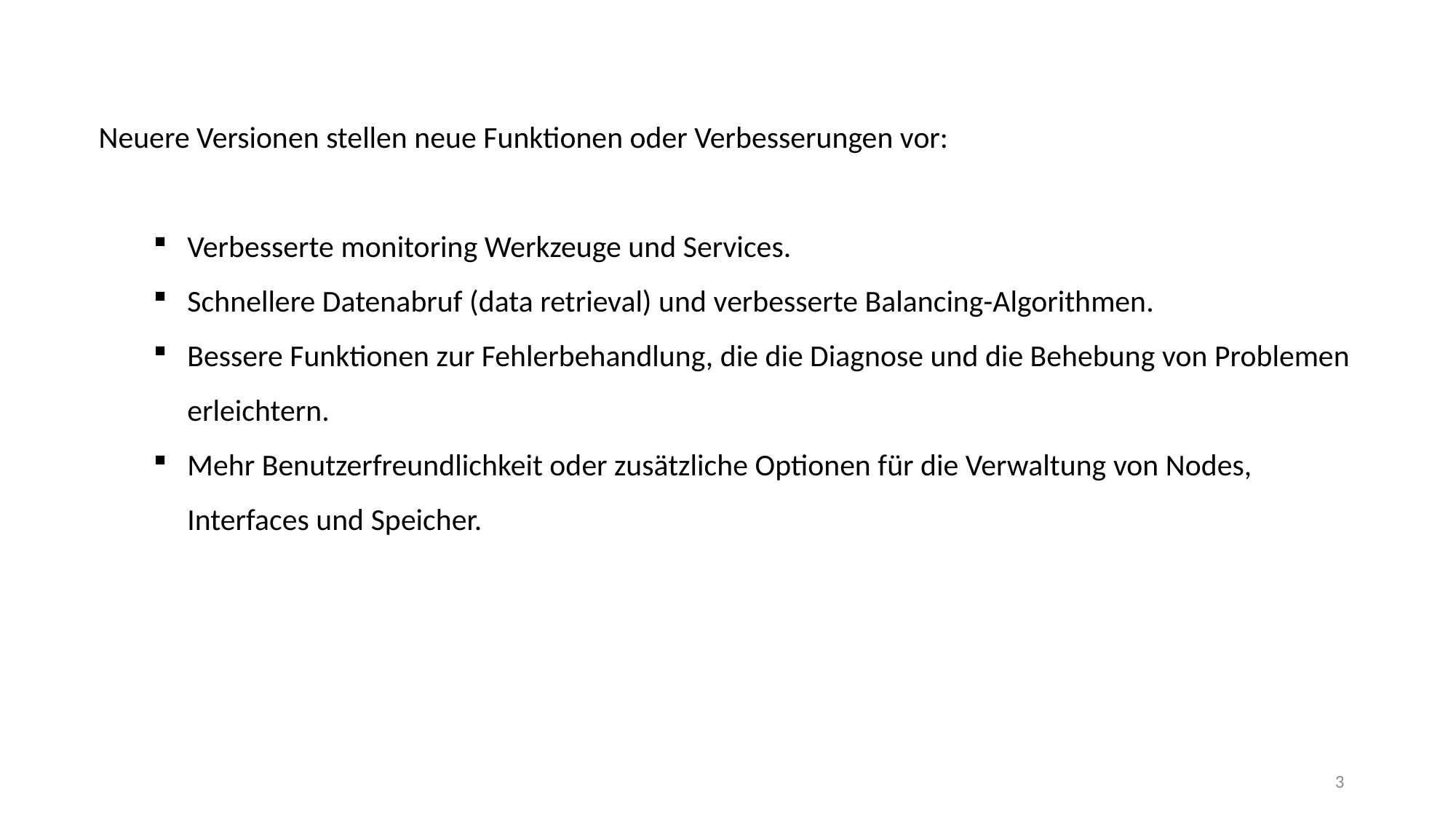

Neuere Versionen stellen neue Funktionen oder Verbesserungen vor:

Verbesserte monitoring Werkzeuge und Services.
Schnellere Datenabruf (data retrieval) und verbesserte Balancing-Algorithmen.
Bessere Funktionen zur Fehlerbehandlung, die die Diagnose und die Behebung von Problemen erleichtern.
Mehr Benutzerfreundlichkeit oder zusätzliche Optionen für die Verwaltung von Nodes, Interfaces und Speicher.
3